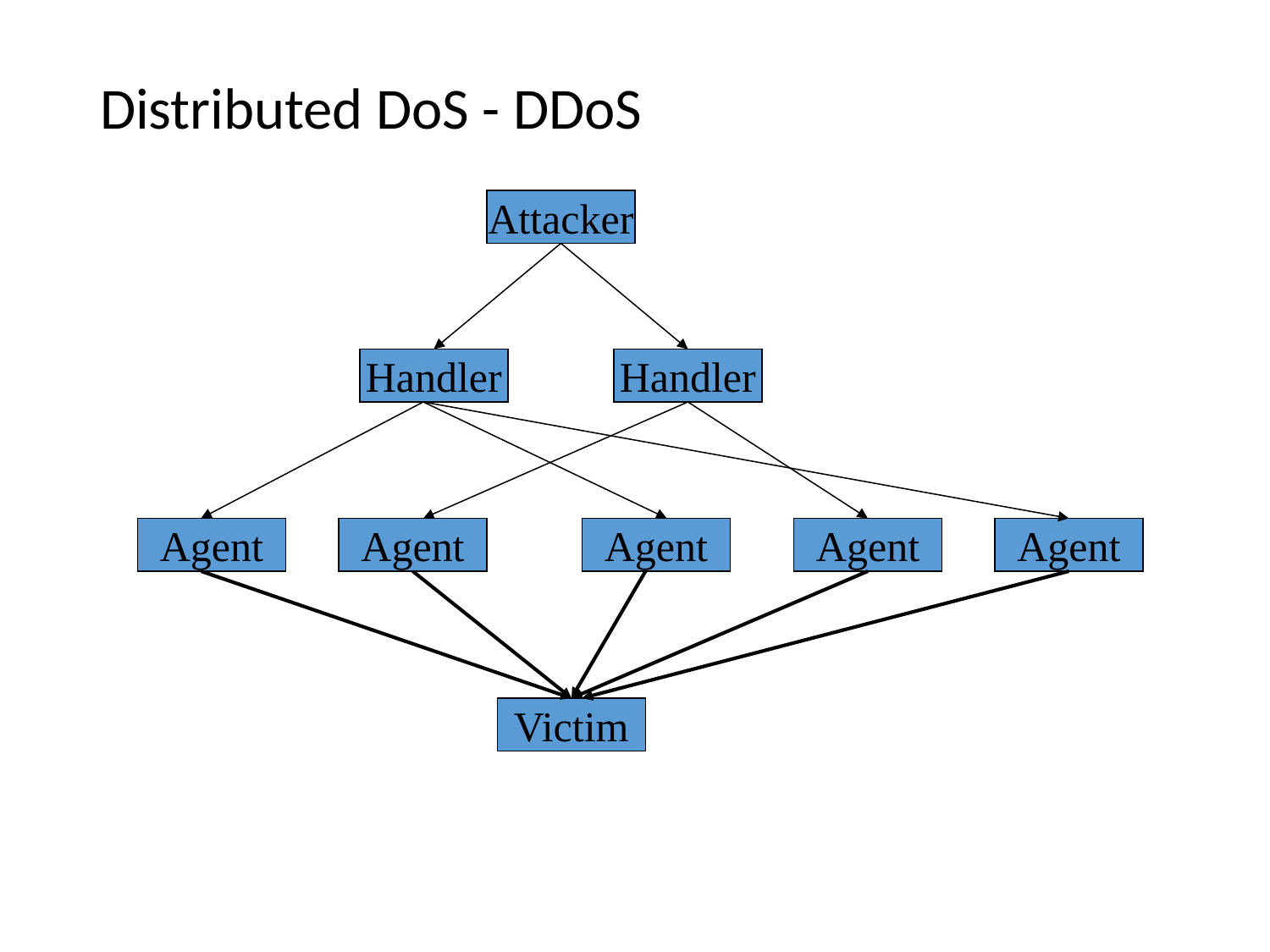

# Distributed DoS - DDoS
Attacker

Handler
Handler

Agent
Agent
Agent
Agent
Agent

Victim